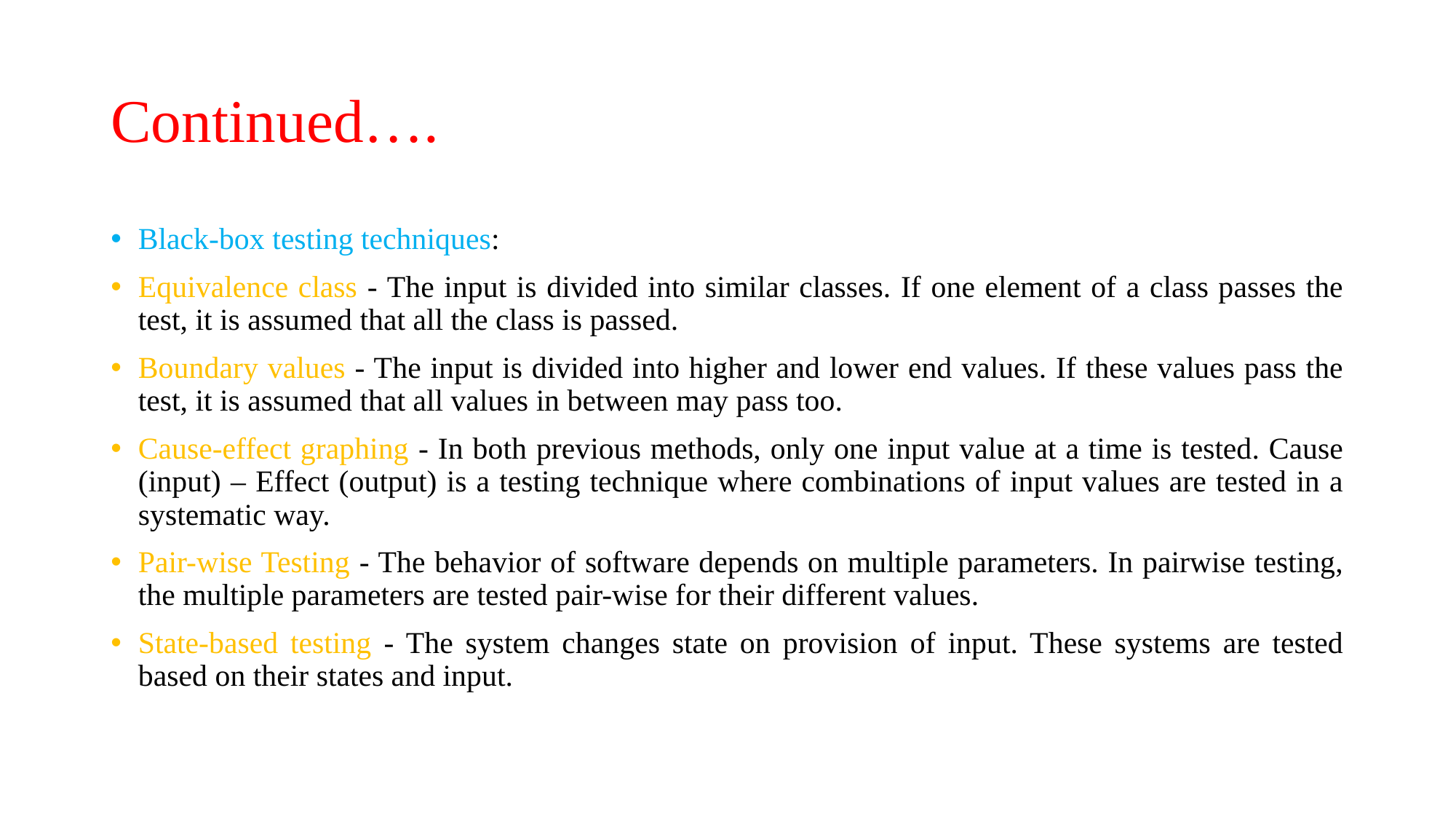

# Continued….
Black-box testing techniques:
Equivalence class - The input is divided into similar classes. If one element of a class passes the test, it is assumed that all the class is passed.
Boundary values - The input is divided into higher and lower end values. If these values pass the test, it is assumed that all values in between may pass too.
Cause-effect graphing - In both previous methods, only one input value at a time is tested. Cause (input) – Effect (output) is a testing technique where combinations of input values are tested in a systematic way.
Pair-wise Testing - The behavior of software depends on multiple parameters. In pairwise testing, the multiple parameters are tested pair-wise for their different values.
State-based testing - The system changes state on provision of input. These systems are tested based on their states and input.